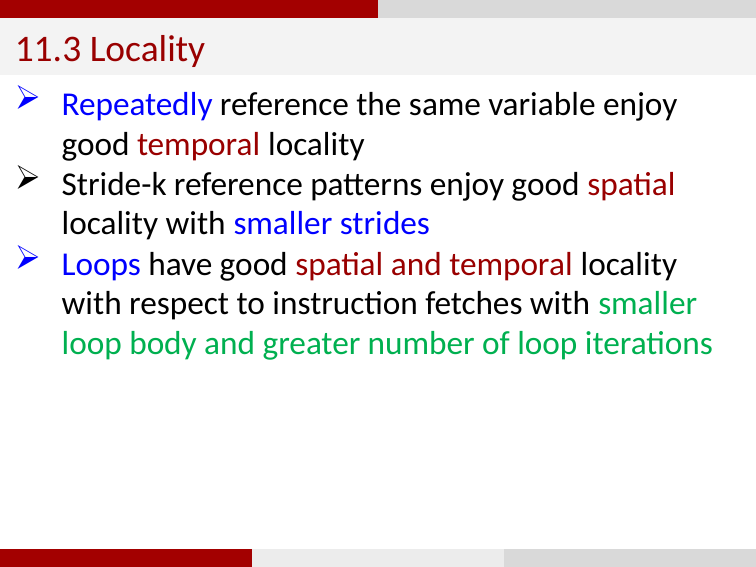

11.3 Locality
Repeatedly reference the same variable enjoy good temporal locality
Stride-k reference patterns enjoy good spatial locality with smaller strides
Loops have good spatial and temporal locality with respect to instruction fetches with smaller loop body and greater number of loop iterations

88